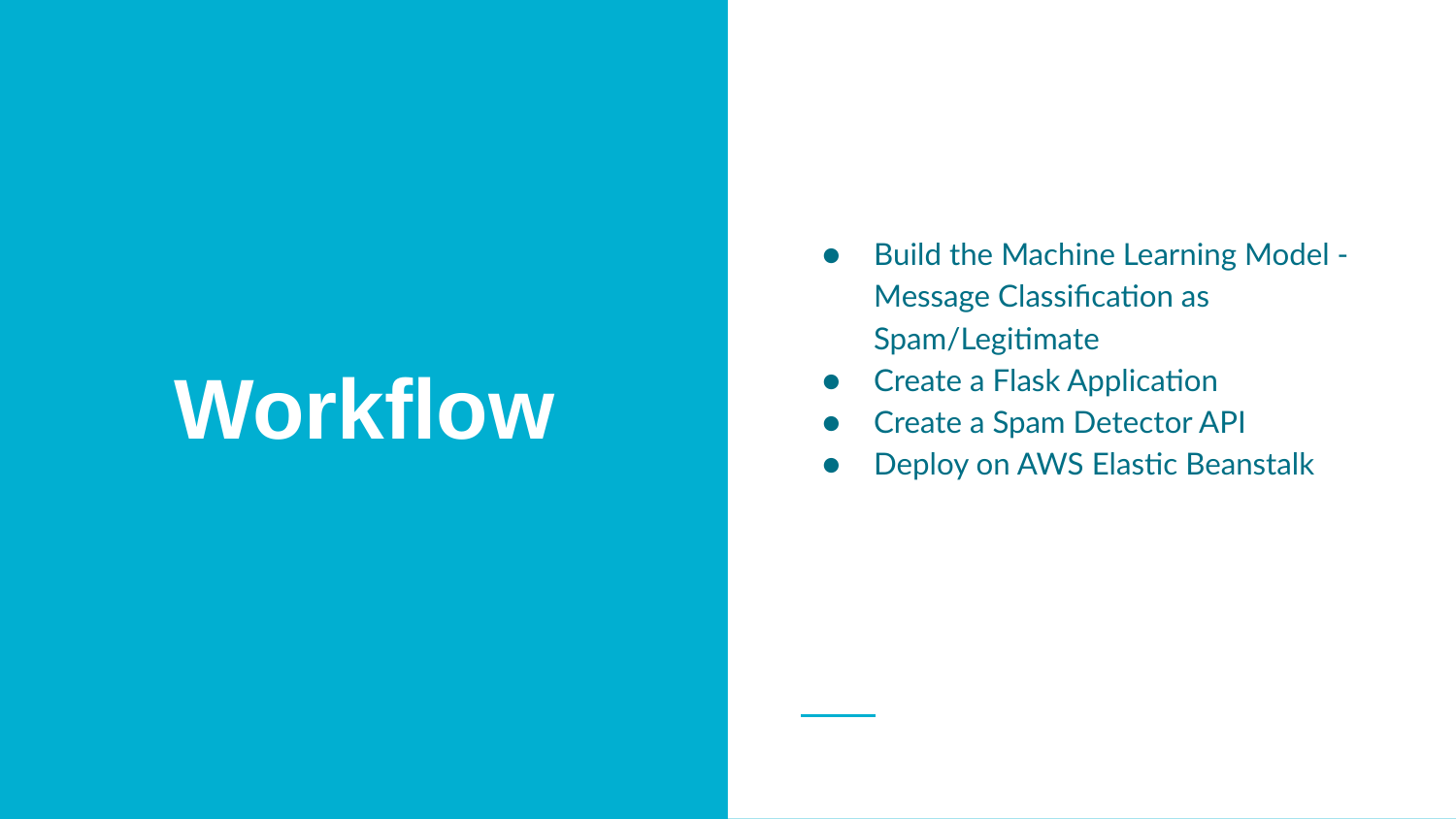

Build the Machine Learning Model - Message Classification as Spam/Legitimate
Create a Flask Application
Create a Spam Detector API
Deploy on AWS Elastic Beanstalk
# Workflow